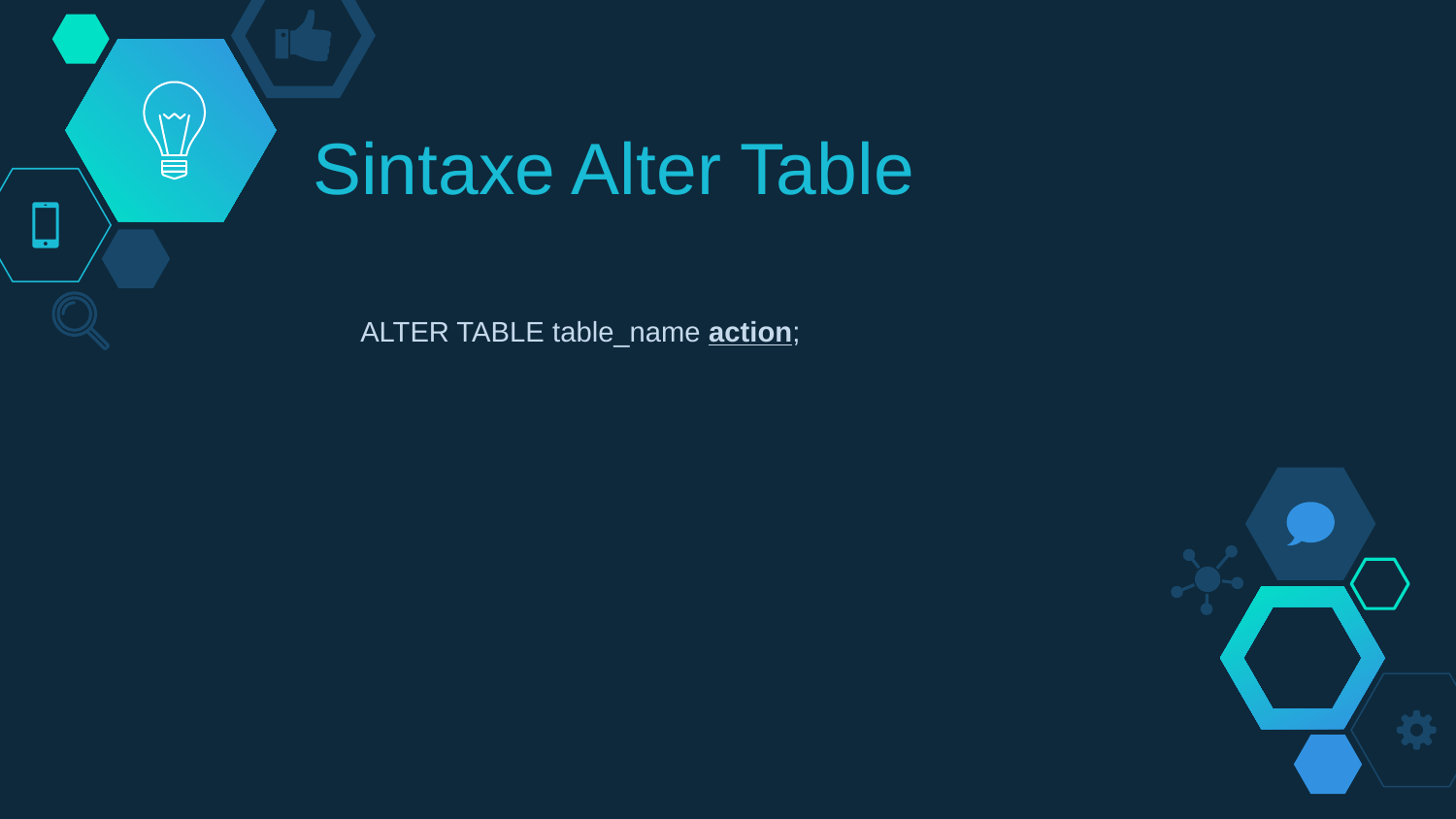

# Sintaxe Alter Table

ALTER TABLE table_name action;